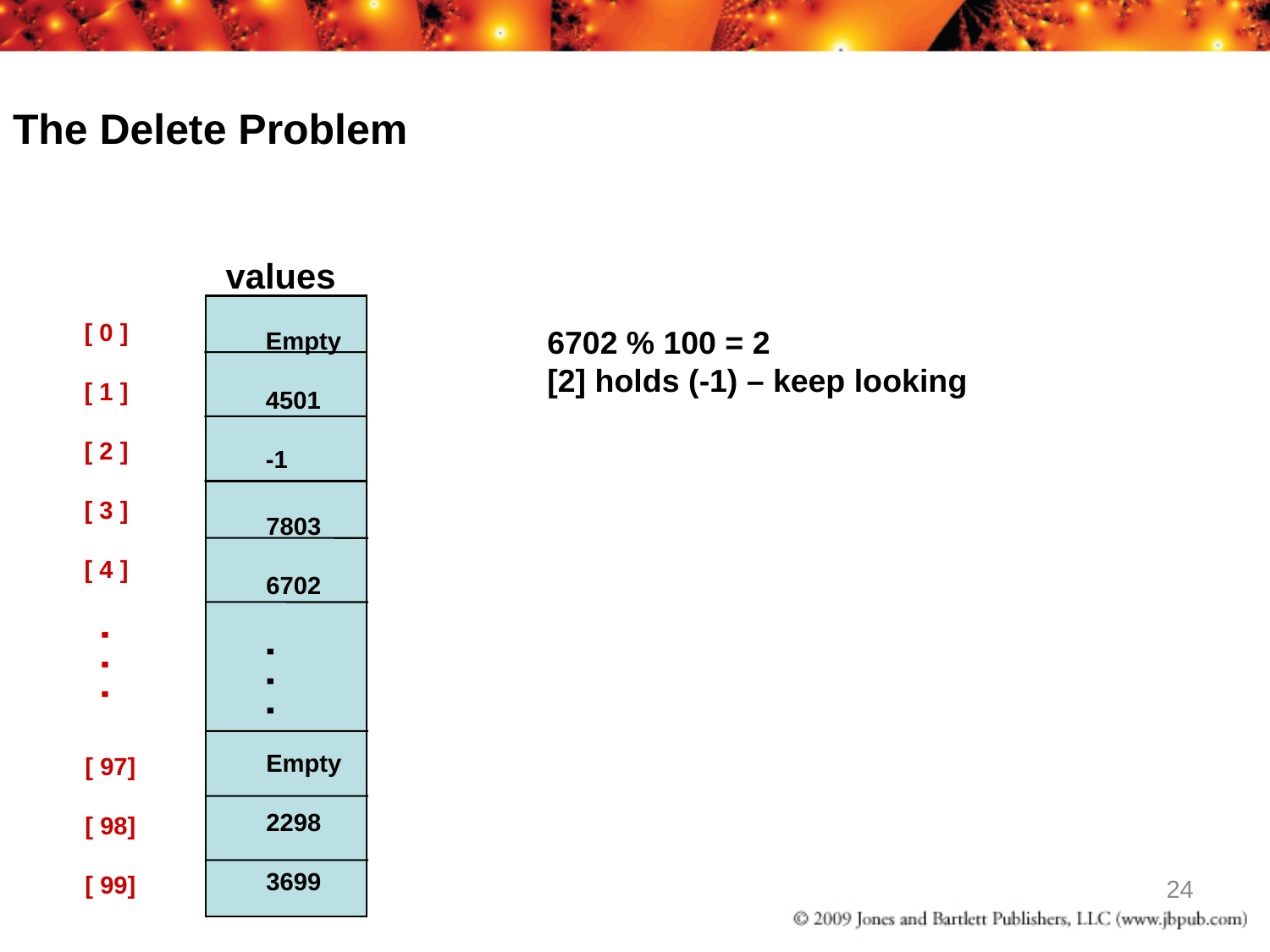

The Delete Problem
    values

[ 0 ]

[ 1 ]

[ 2 ]

[ 3 ]

[ 4 ]

  .
  .
  .

Empty

4501

-1

7803

6702

.
.
.

Empty

2298

3699

[ 97]

[ 98]

[ 99]

6702 % 100 = 2
[2] holds (-1) – keep looking
24